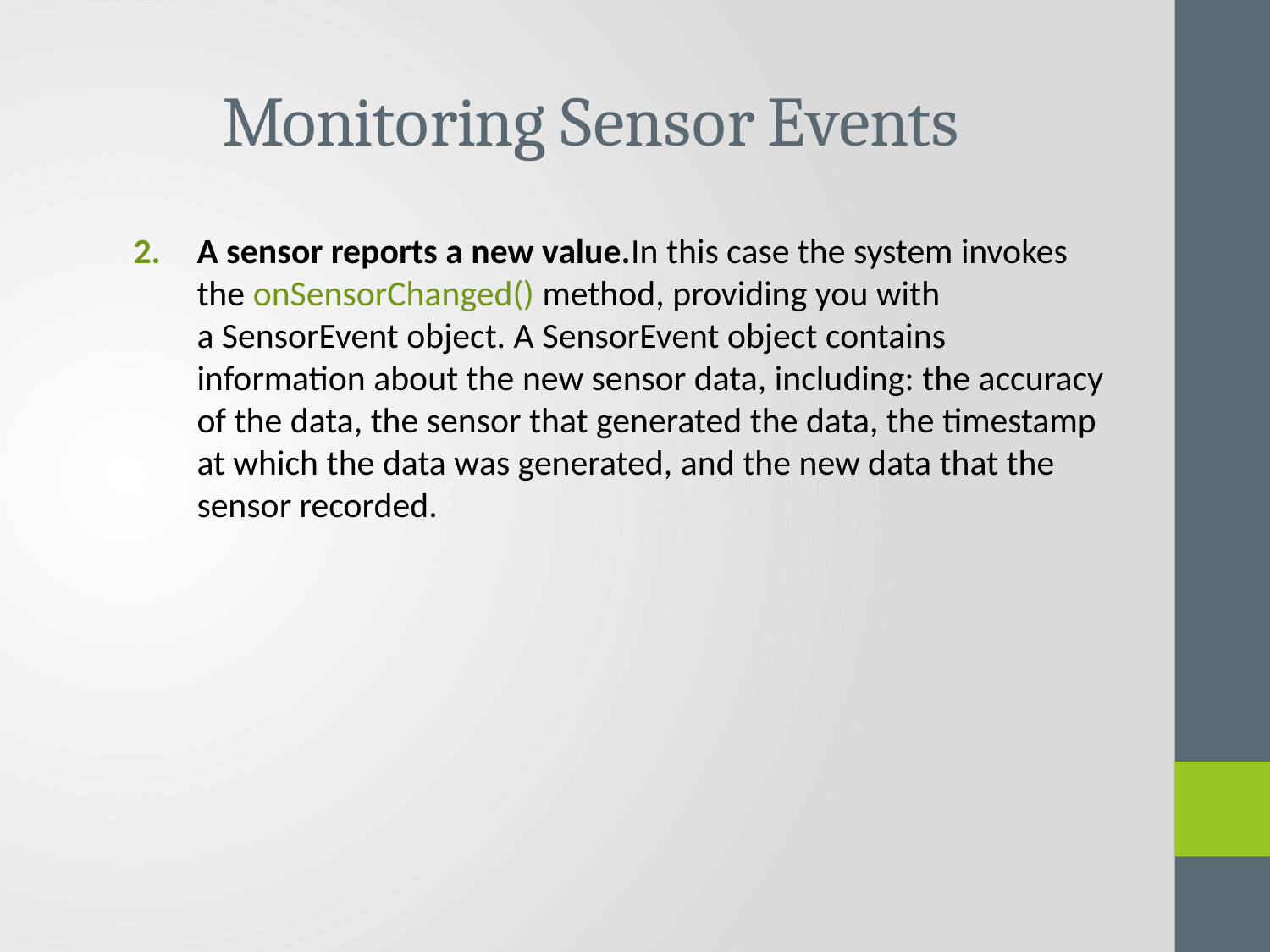

# Monitoring Sensor Events
A sensor reports a new value.In this case the system invokes the onSensorChanged() method, providing you with a SensorEvent object. A SensorEvent object contains information about the new sensor data, including: the accuracy of the data, the sensor that generated the data, the timestamp at which the data was generated, and the new data that the sensor recorded.